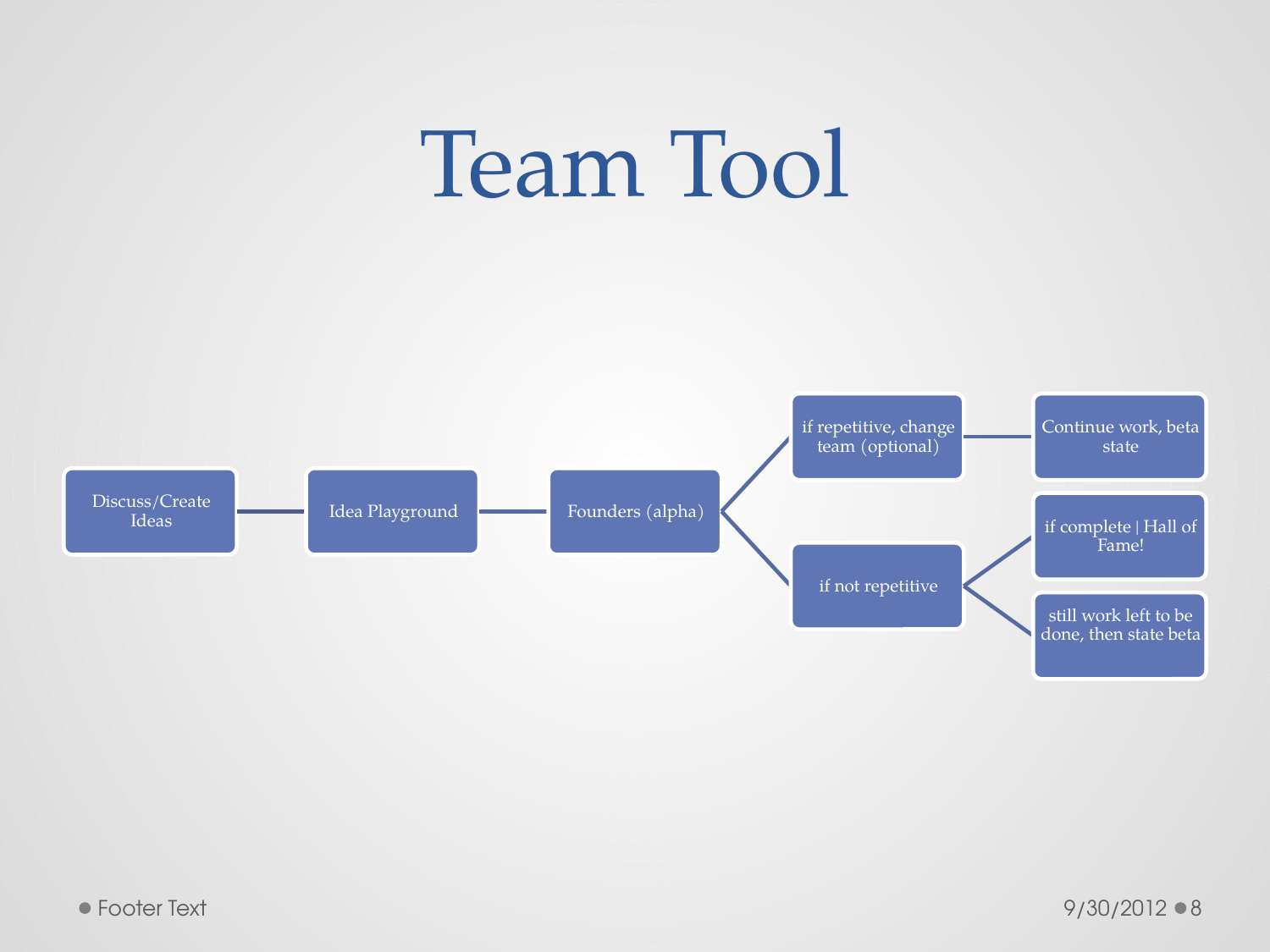

# Team Tool
Discuss/Create Ideas

Idea Playground

Founders (alpha)

if repetitive, change team (optional)

Continue work, beta state

if not repetitive

if complete | Hall of Fame!

still work left to be done, then state beta
Footer Text
9/30/2012
8